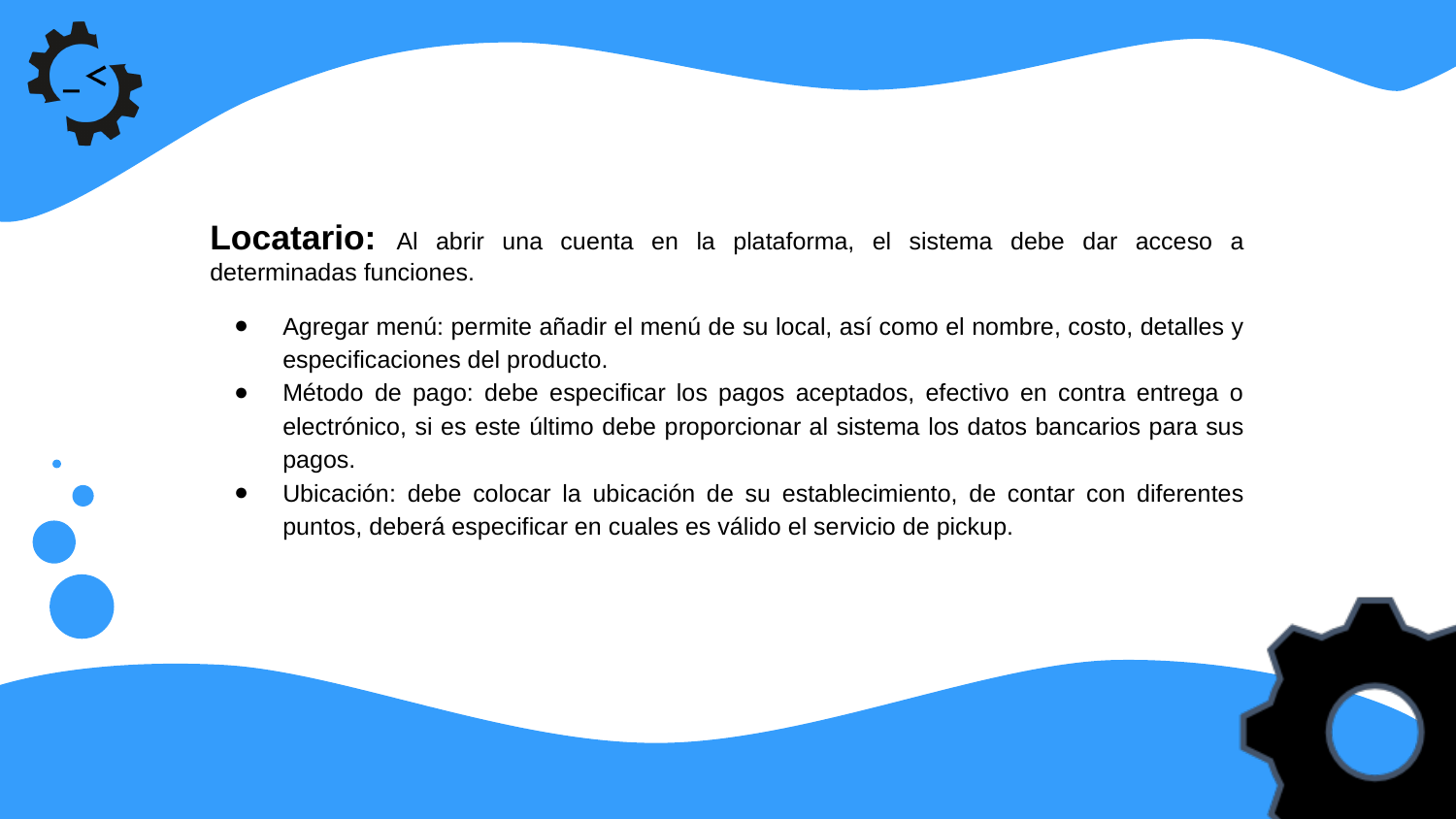

Locatario: Al abrir una cuenta en la plataforma, el sistema debe dar acceso a determinadas funciones.
Agregar menú: permite añadir el menú de su local, así como el nombre, costo, detalles y especificaciones del producto.
Método de pago: debe especificar los pagos aceptados, efectivo en contra entrega o electrónico, si es este último debe proporcionar al sistema los datos bancarios para sus pagos.
Ubicación: debe colocar la ubicación de su establecimiento, de contar con diferentes puntos, deberá especificar en cuales es válido el servicio de pickup.